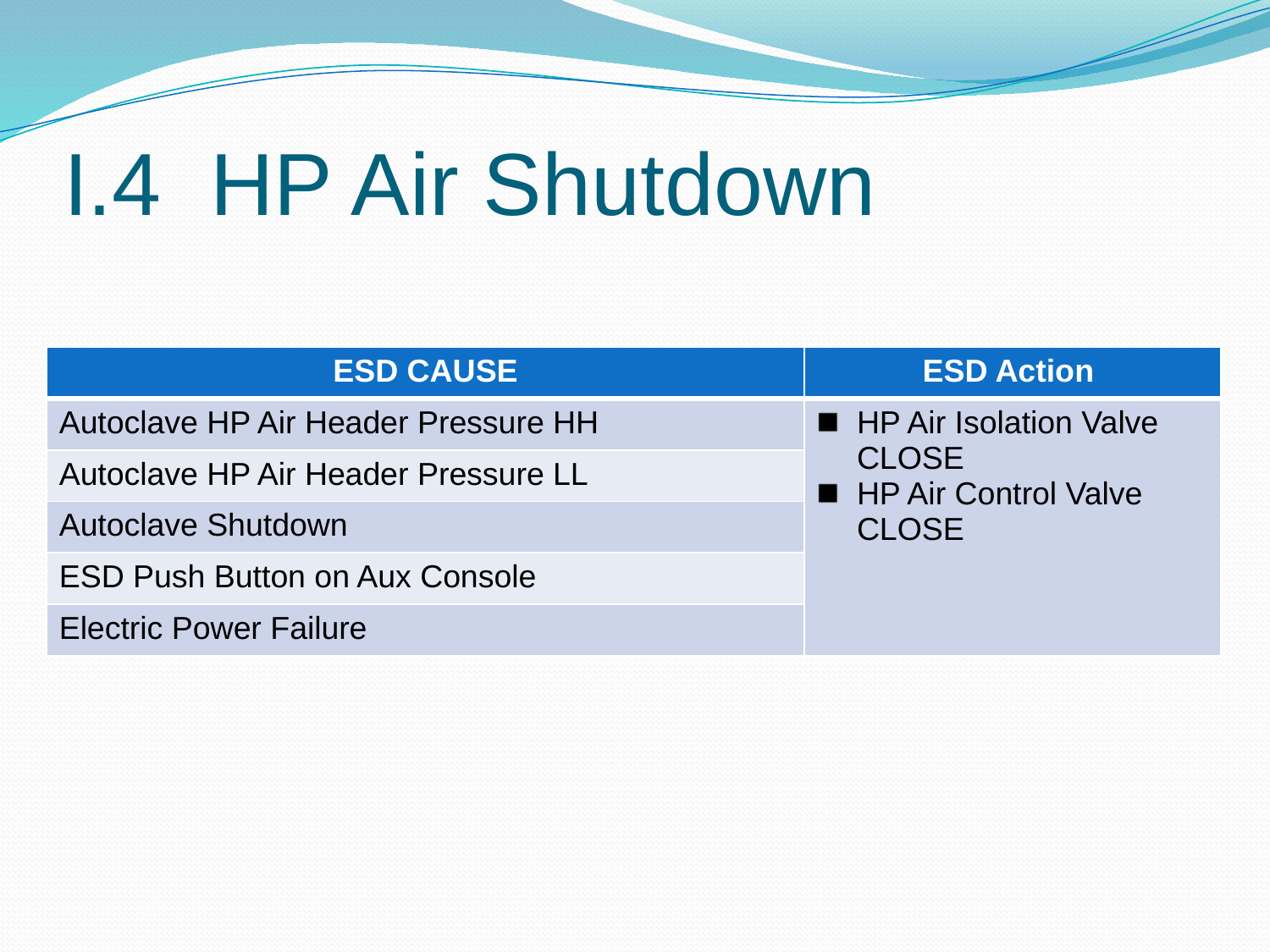

# I.4  HP Air Shutdown
| ESD CAUSE | ESD Action |
| --- | --- |
| Autoclave HP Air Header Pressure HH | HP Air Isolation Valve CLOSE HP Air Control Valve CLOSE |
| Autoclave HP Air Header Pressure LL |  |
| Autoclave Shutdown |  |
| ESD Push Button on Aux Console |  |
| Electric Power Failure |  |